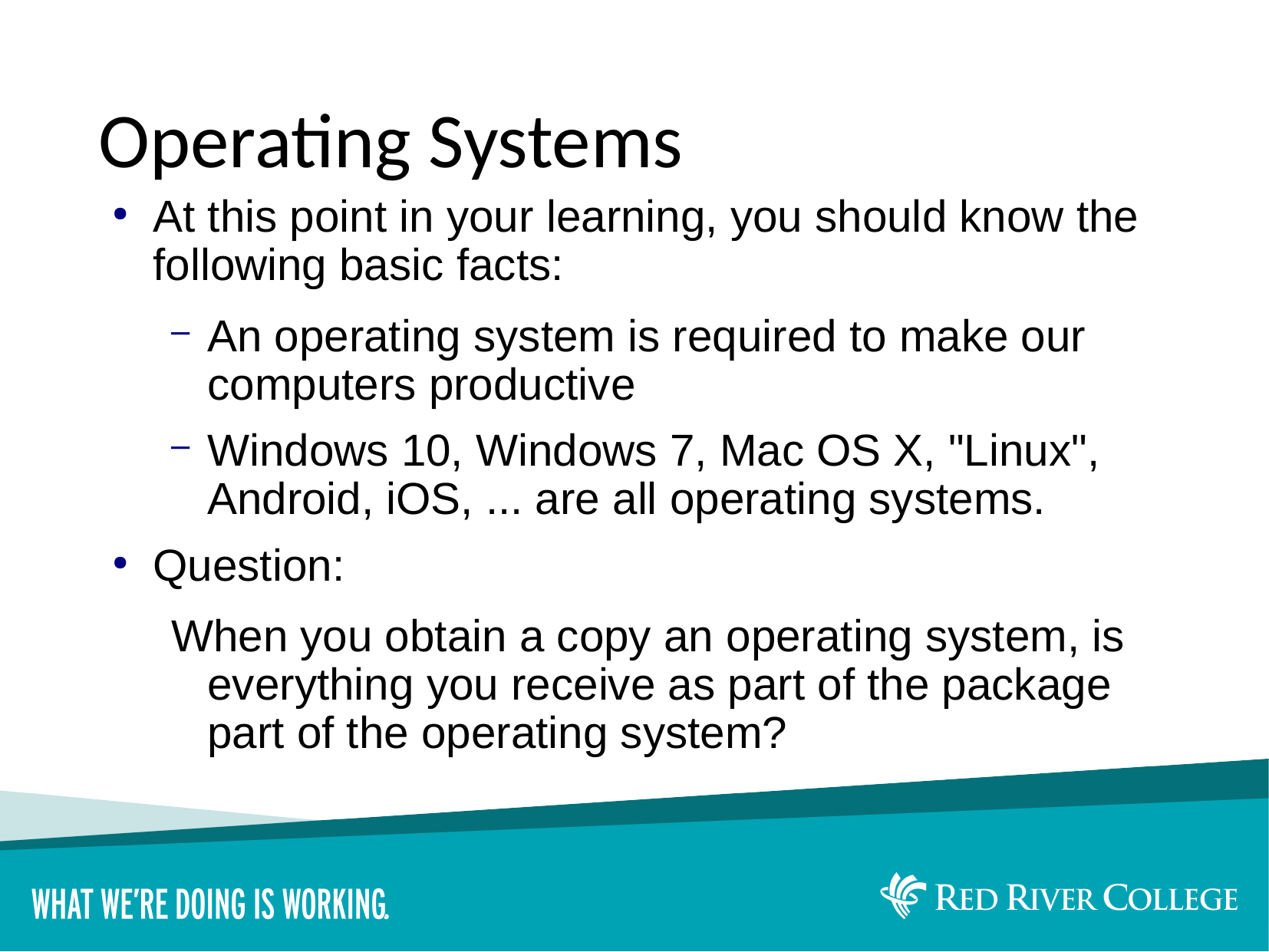

# Operating Systems
At this point in your learning, you should know the following basic facts:
An operating system is required to make our computers productive
Windows 10, Windows 7, Mac OS X, "Linux", Android, iOS, ... are all operating systems.
Question:
When you obtain a copy an operating system, is everything you receive as part of the package part of the operating system?